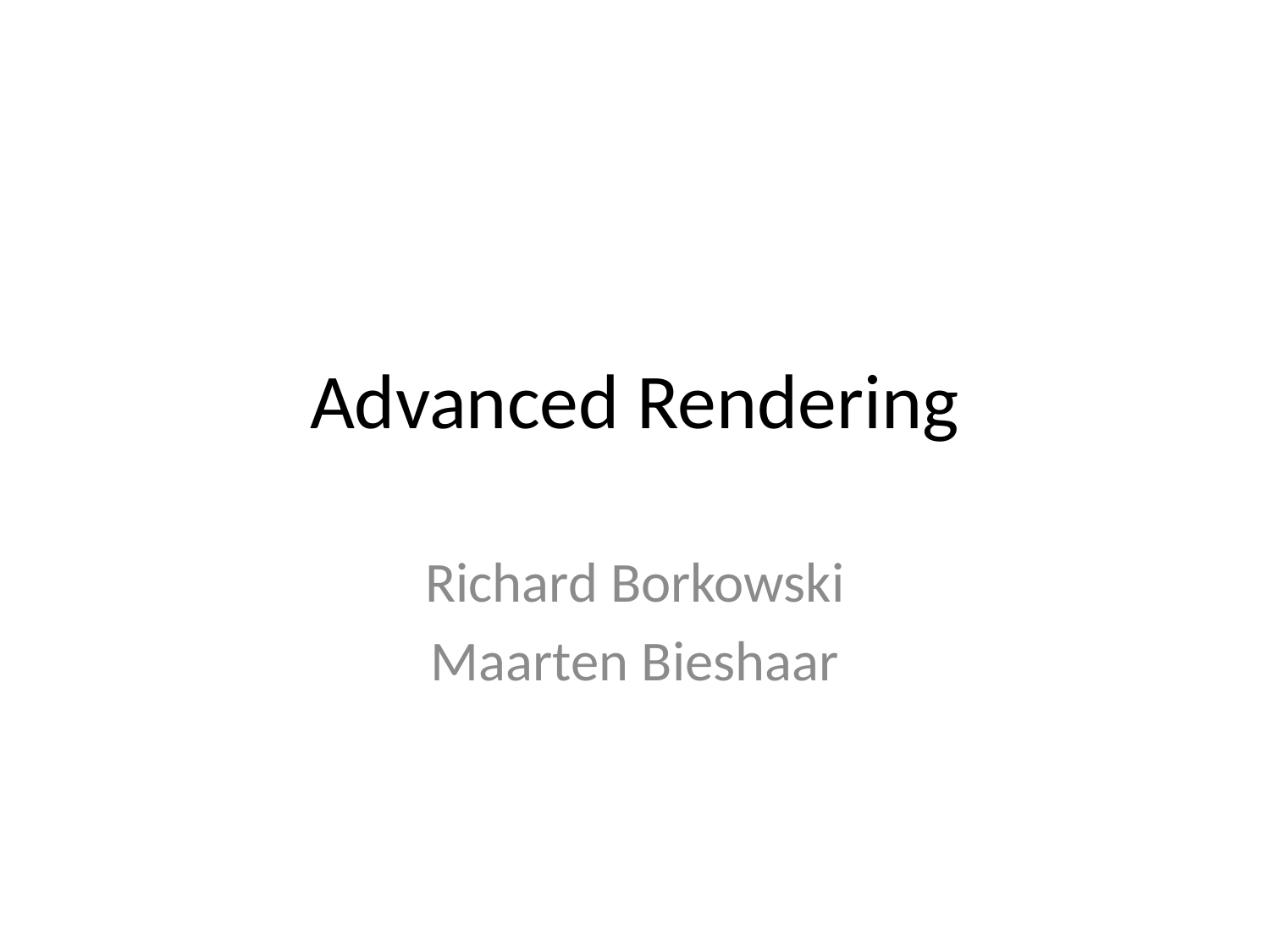

# Advanced Rendering
Richard Borkowski
Maarten Bieshaar